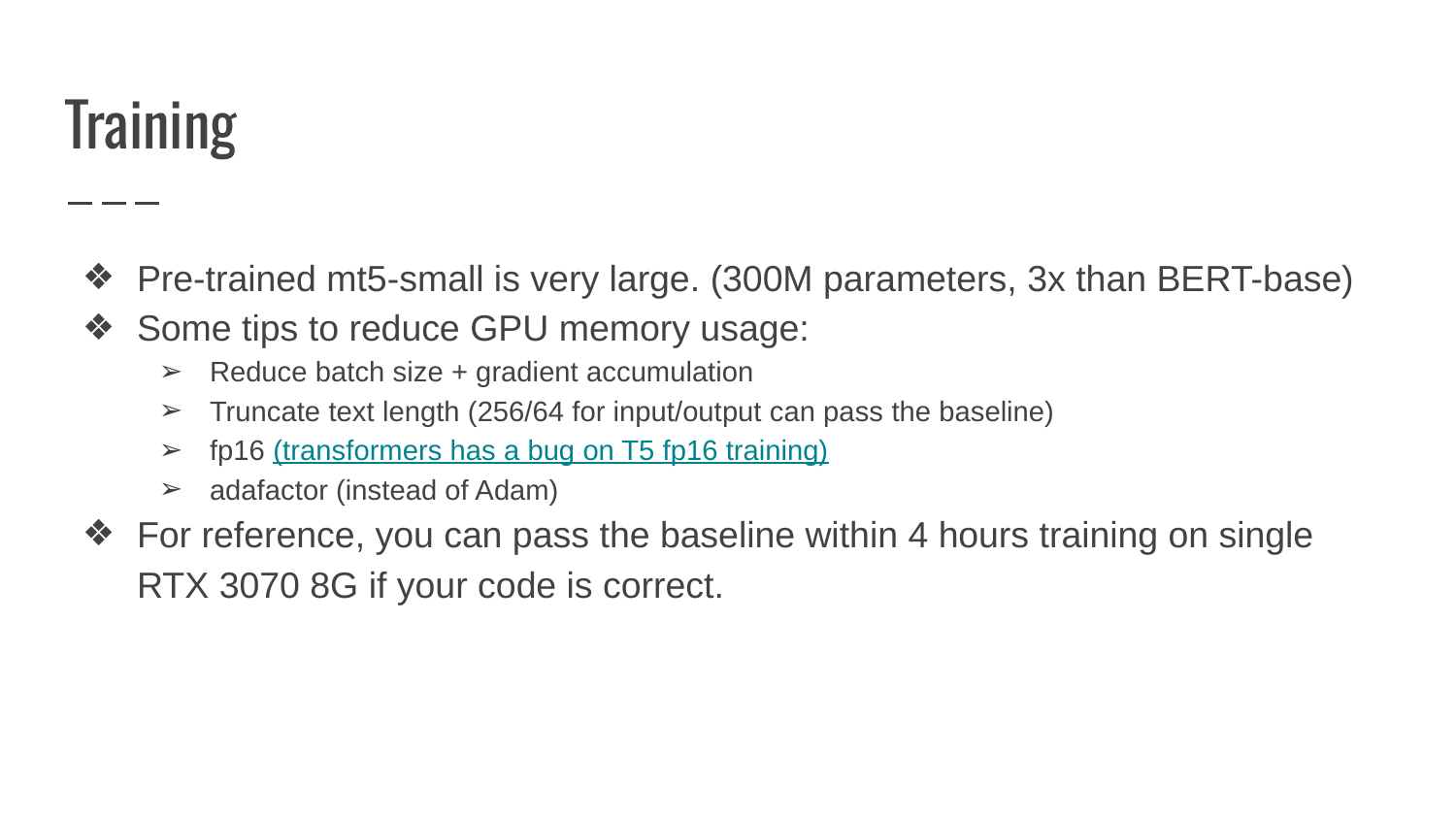

# Training
Pre-trained mt5-small is very large. (300M parameters, 3x than BERT-base)
Some tips to reduce GPU memory usage:
Reduce batch size + gradient accumulation
Truncate text length (256/64 for input/output can pass the baseline)
fp16 (transformers has a bug on T5 fp16 training)
adafactor (instead of Adam)
For reference, you can pass the baseline within 4 hours training on single RTX 3070 8G if your code is correct.